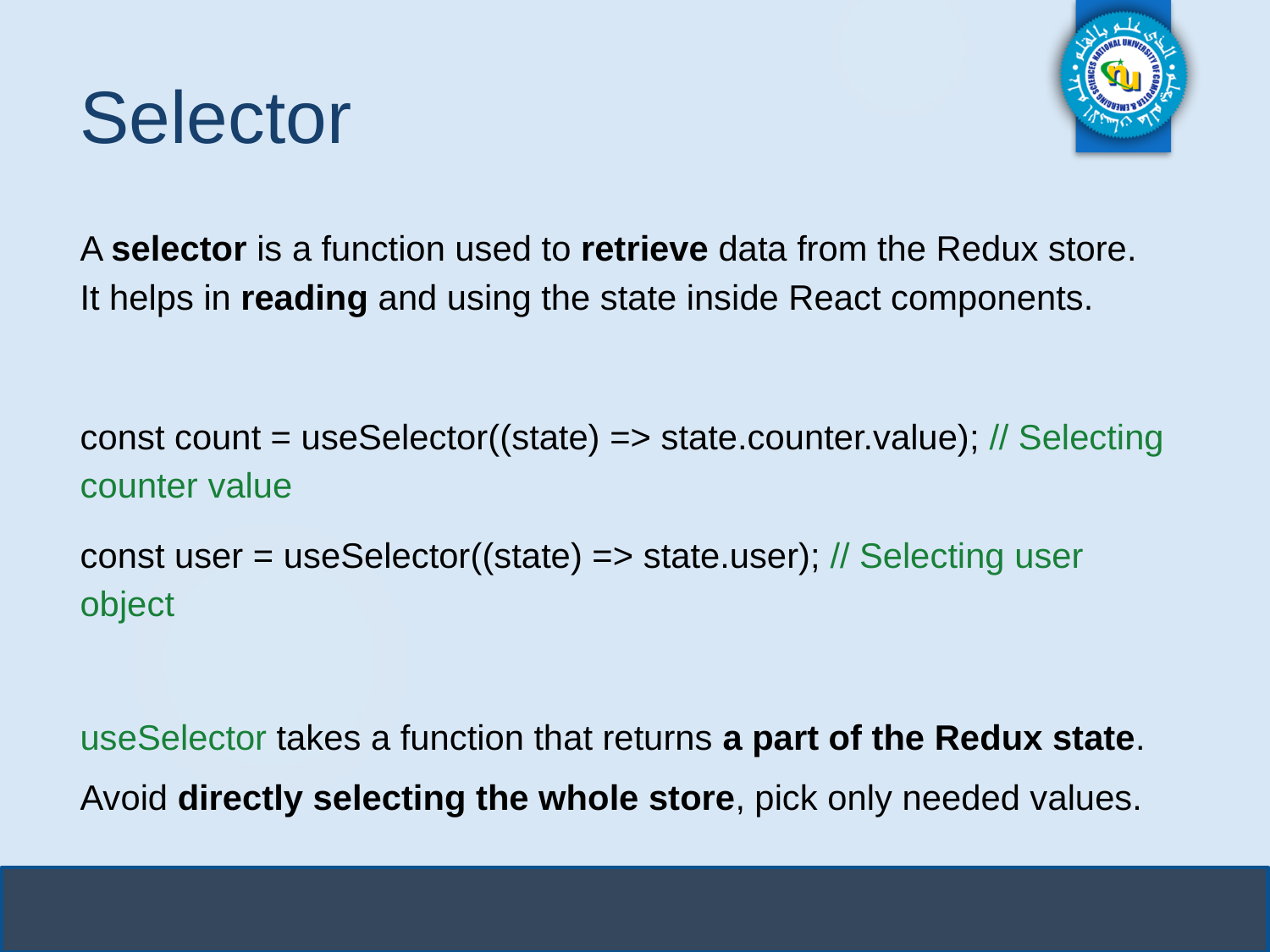

# Selector
A selector is a function used to retrieve data from the Redux store.
It helps in reading and using the state inside React components.

const count = useSelector((state) => state.counter.value); // Selecting counter value
const user = useSelector((state) => state.user); // Selecting user object

useSelector takes a function that returns a part of the Redux state.
Avoid directly selecting the whole store, pick only needed values.